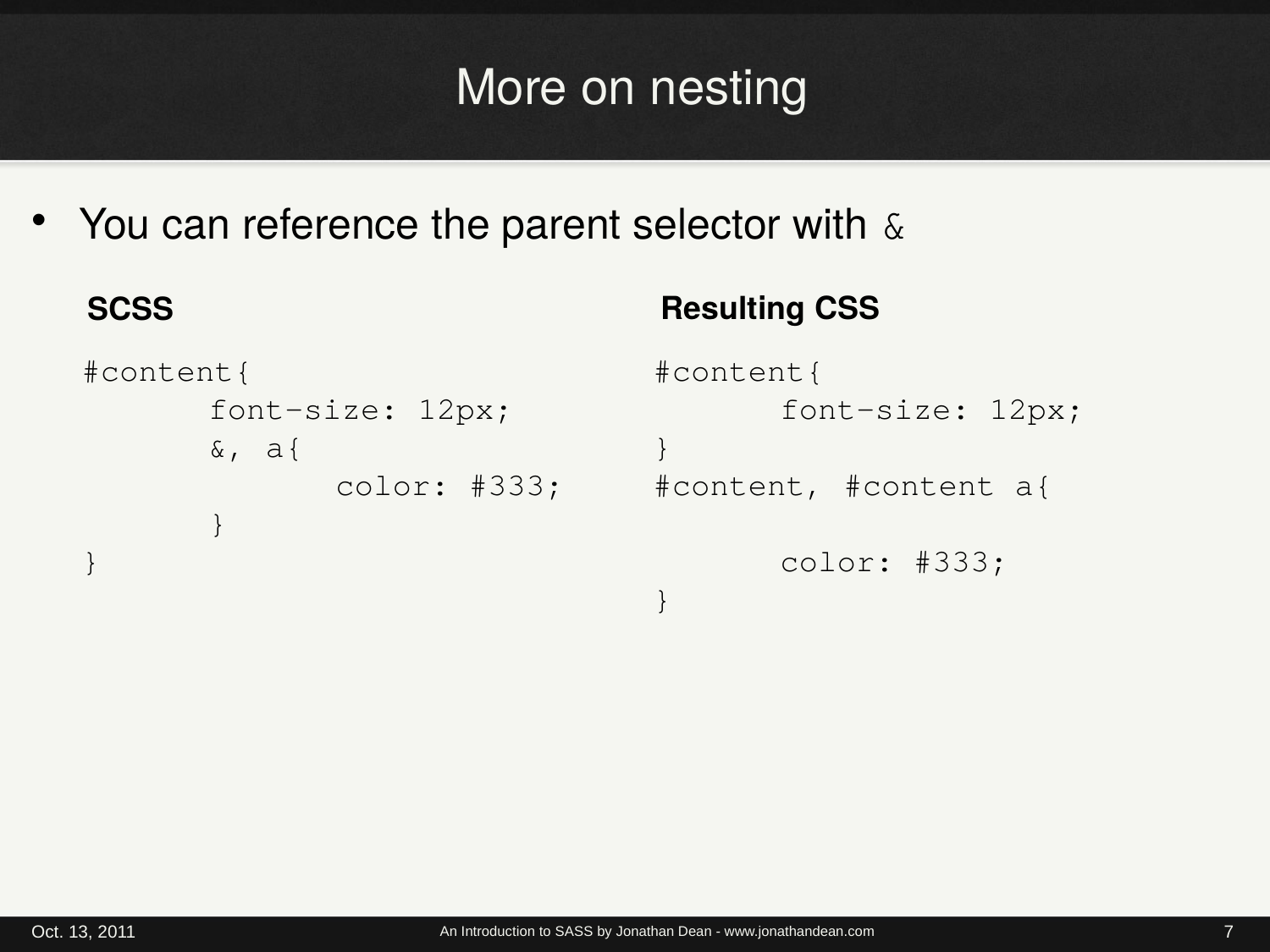

# More on nesting
You can reference the parent selector with &
Resulting CSS
SCSS
#content{
	font-size: 12px;
	&, a{
		color: #333;
	}
}
#content{
	font-size: 12px;
}
#content, #content a{
	color: #333;
}
Oct. 13, 2011
An Introduction to SASS by Jonathan Dean - www.jonathandean.com
7